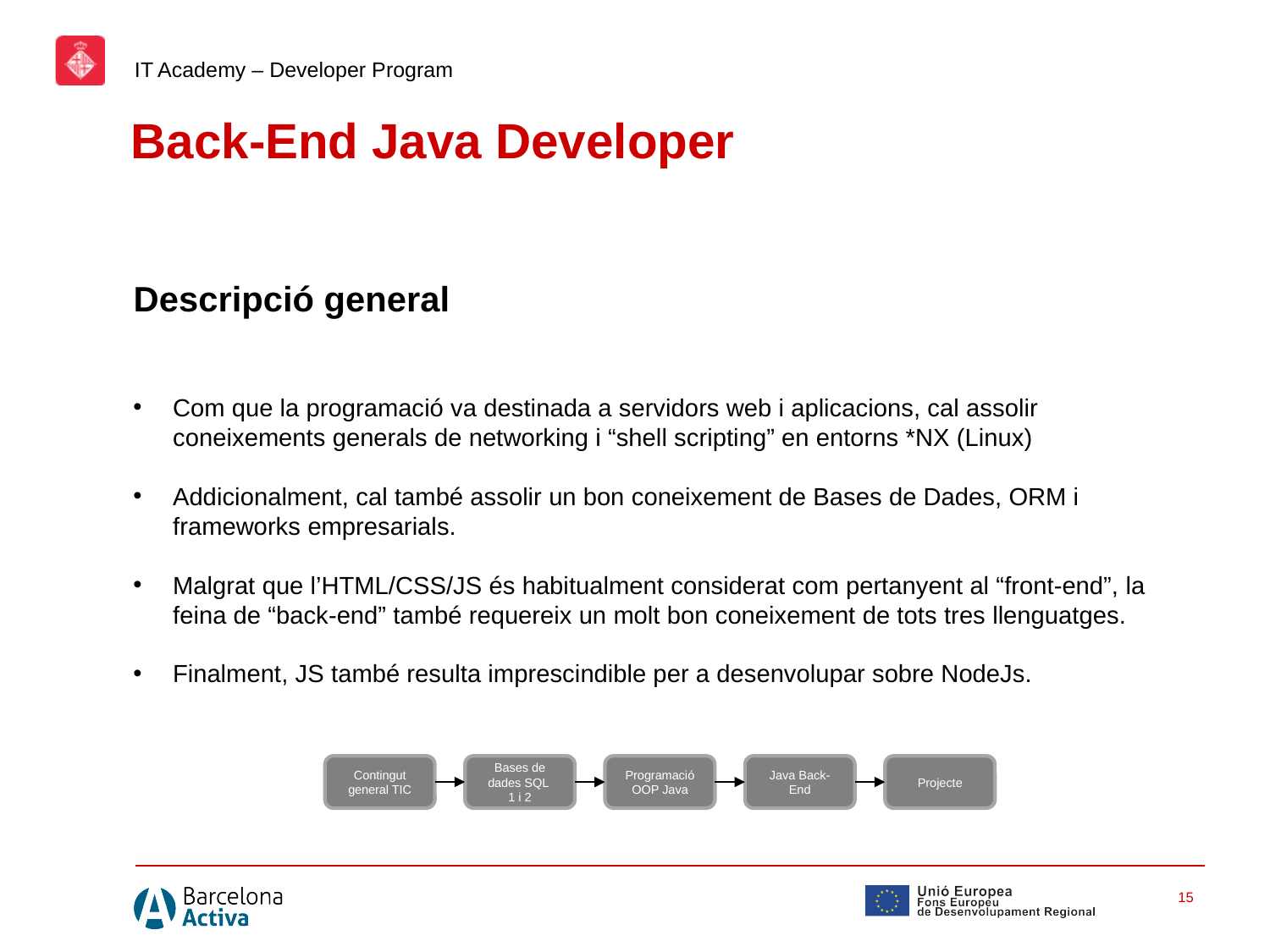

IT Academy – Developer Program
Back-End Java Developer
Descripció general

Com que la programació va destinada a servidors web i aplicacions, cal assolir coneixements generals de networking i “shell scripting” en entorns *NX (Linux)

Addicionalment, cal també assolir un bon coneixement de Bases de Dades, ORM i frameworks empresarials.

Malgrat que l’HTML/CSS/JS és habitualment considerat com pertanyent al “front-end”, la feina de “back-end” també requereix un molt bon coneixement de tots tres llenguatges.

Finalment, JS també resulta imprescindible per a desenvolupar sobre NodeJs.

Contingut general TIC
Bases de dades SQL
1 i 2
Programació OOP Java
Java Back-End
Projecte
15